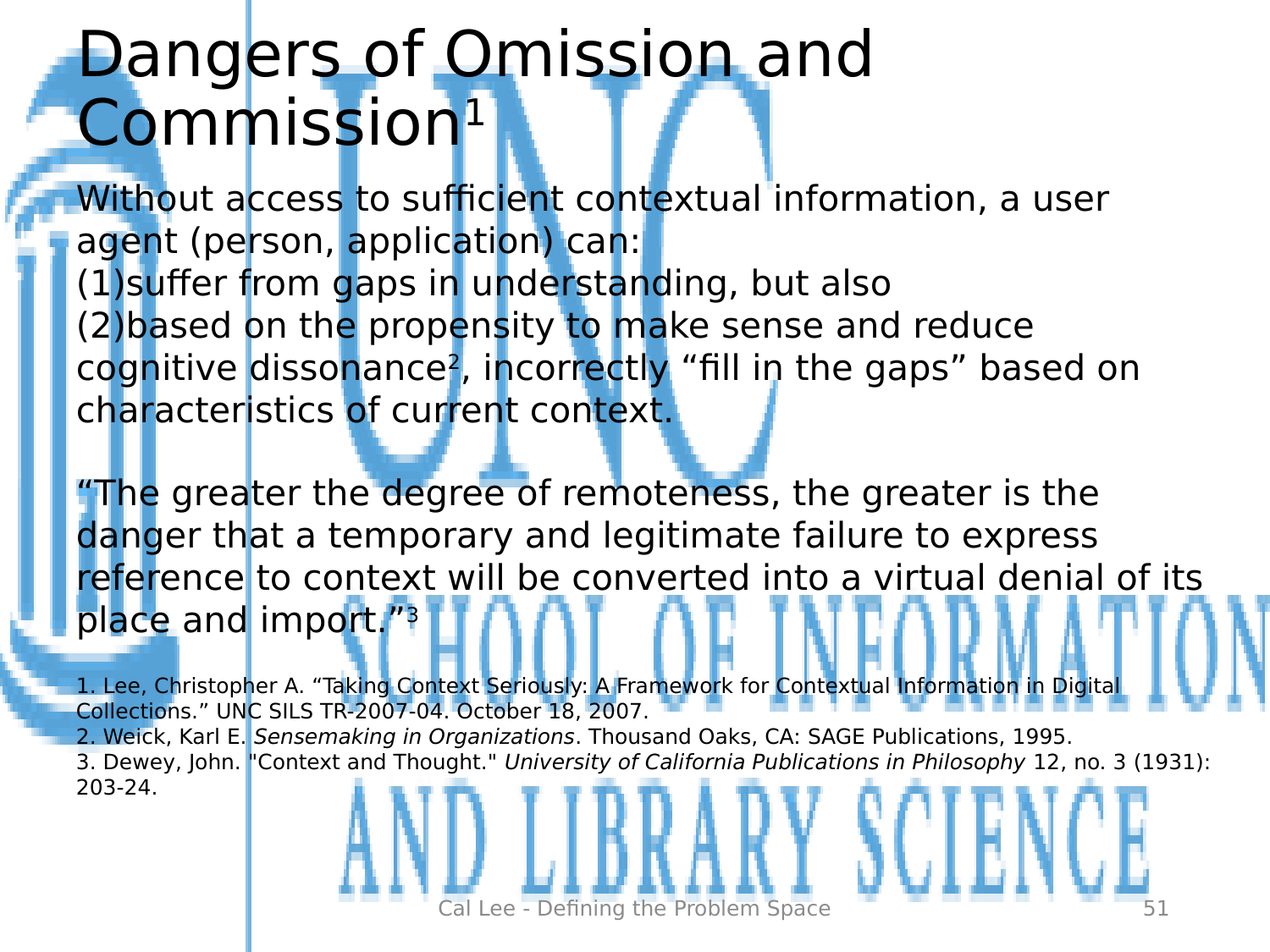

# Dangers of Omission and Commission1
Without access to sufficient contextual information, a user agent (person, application) can:
suffer from gaps in understanding, but also
based on the propensity to make sense and reduce cognitive dissonance2, incorrectly “fill in the gaps” based on characteristics of current context.

“The greater the degree of remoteness, the greater is the danger that a temporary and legitimate failure to express reference to context will be converted into a virtual denial of its place and import.”3
1. Lee, Christopher A. “Taking Context Seriously: A Framework for Contextual Information in Digital Collections.” UNC SILS TR-2007-04. October 18, 2007.
2. Weick, Karl E. Sensemaking in Organizations. Thousand Oaks, CA: SAGE Publications, 1995.
3. Dewey, John. "Context and Thought." University of California Publications in Philosophy 12, no. 3 (1931): 203-24.
Cal Lee - Defining the Problem Space
51